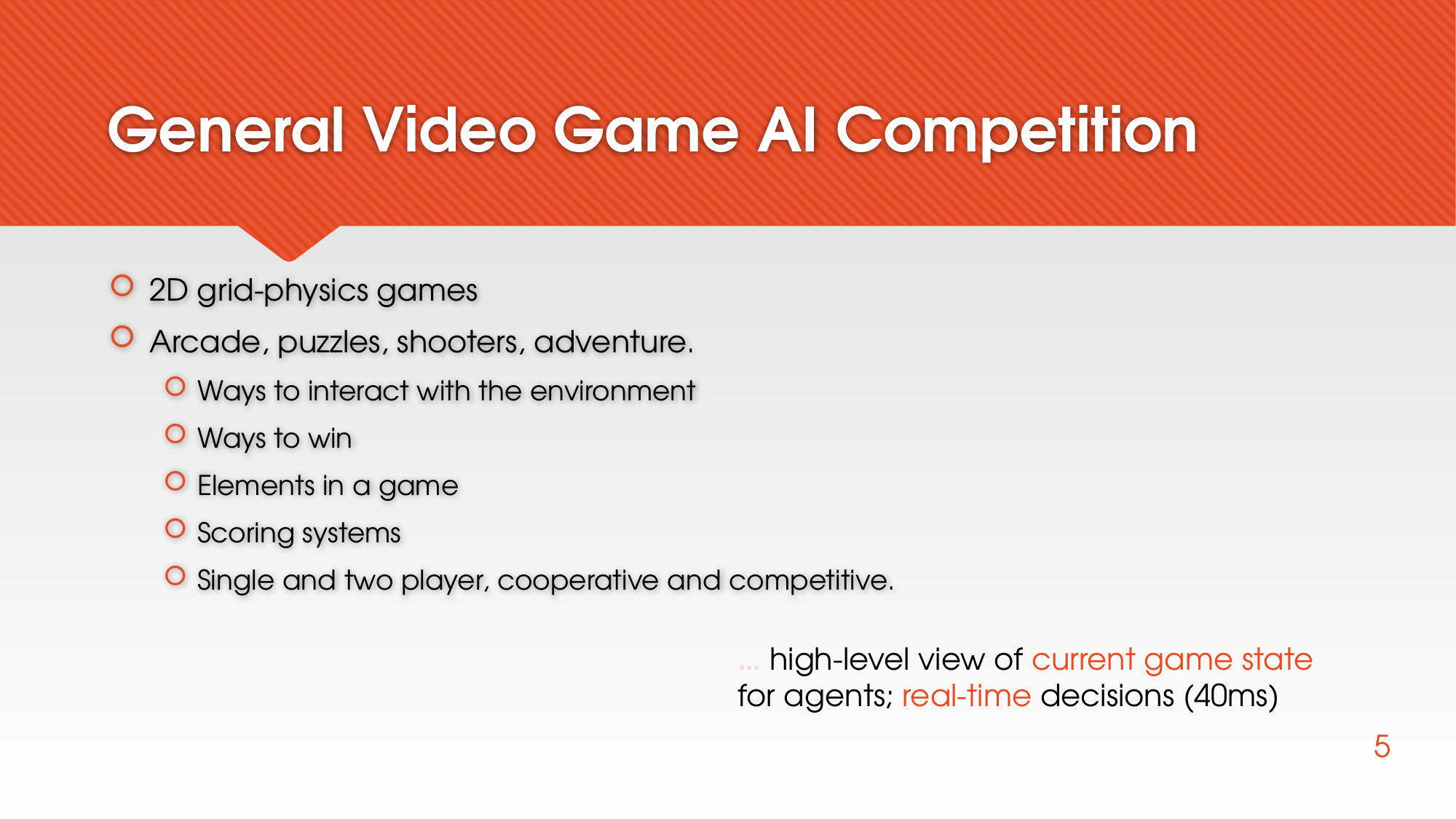

# General Video Game AI Competition
2D grid-physics games
Arcade, puzzles, shooters, adventure.
Ways to interact with the environment
Ways to win
Elements in a game
Scoring systems
Single and two player, cooperative and competitive.
… high-level view of current game state for agents; real-time decisions (40ms)
5